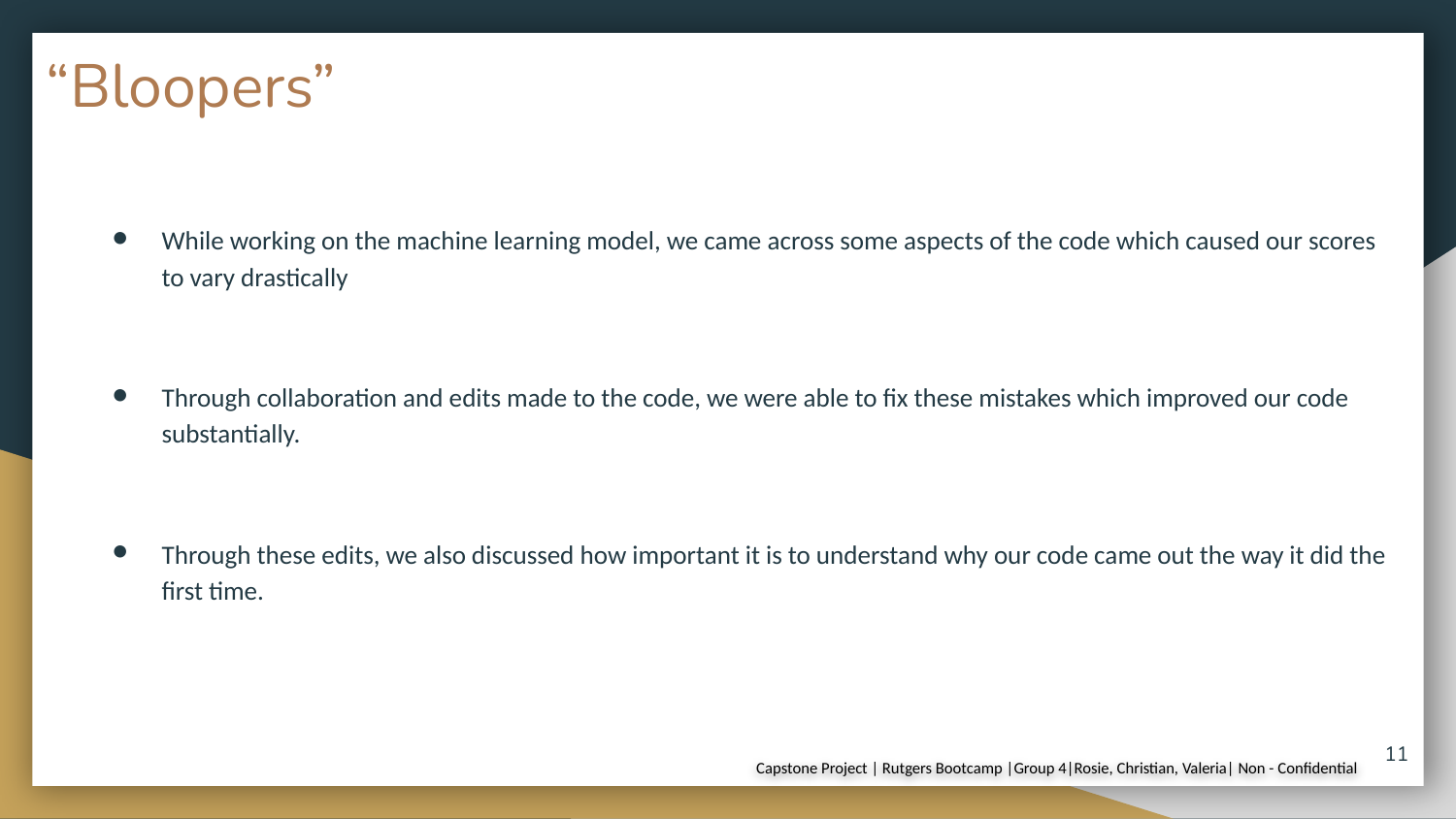

# “Bloopers”
While working on the machine learning model, we came across some aspects of the code which caused our scores to vary drastically

Through collaboration and edits made to the code, we were able to fix these mistakes which improved our code substantially.

Through these edits, we also discussed how important it is to understand why our code came out the way it did the first time.
11
Capstone Project | Rutgers Bootcamp |Group 4|Rosie, Christian, Valeria| Non - Confidential